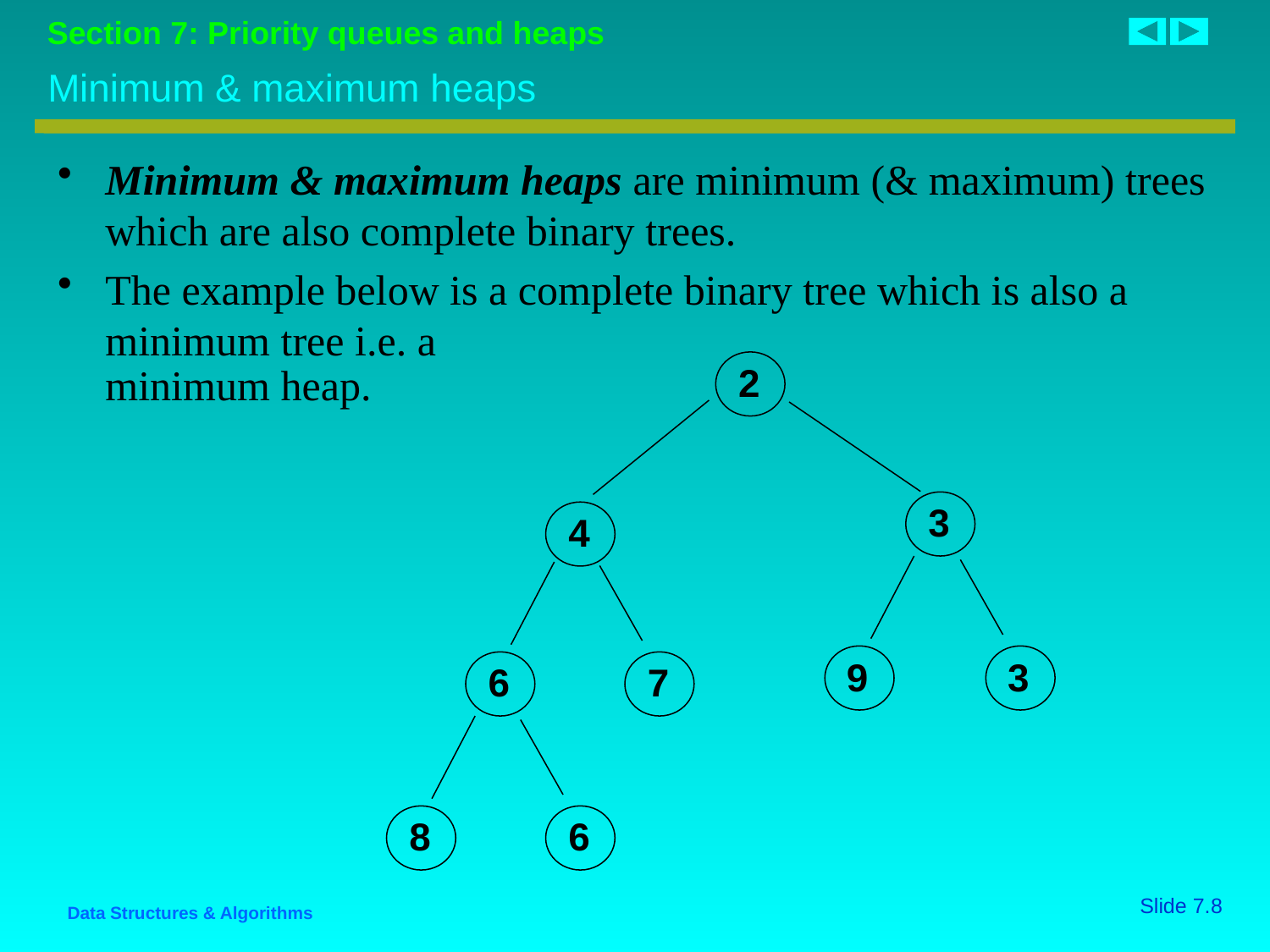

# Minimum & maximum heaps
Minimum & maximum heaps are minimum (& maximum) trees which are also complete binary trees.
The example below is a complete binary tree which is also a minimum tree i.e. a
	minimum heap.

2

3

4

9
3

6

7

8

6